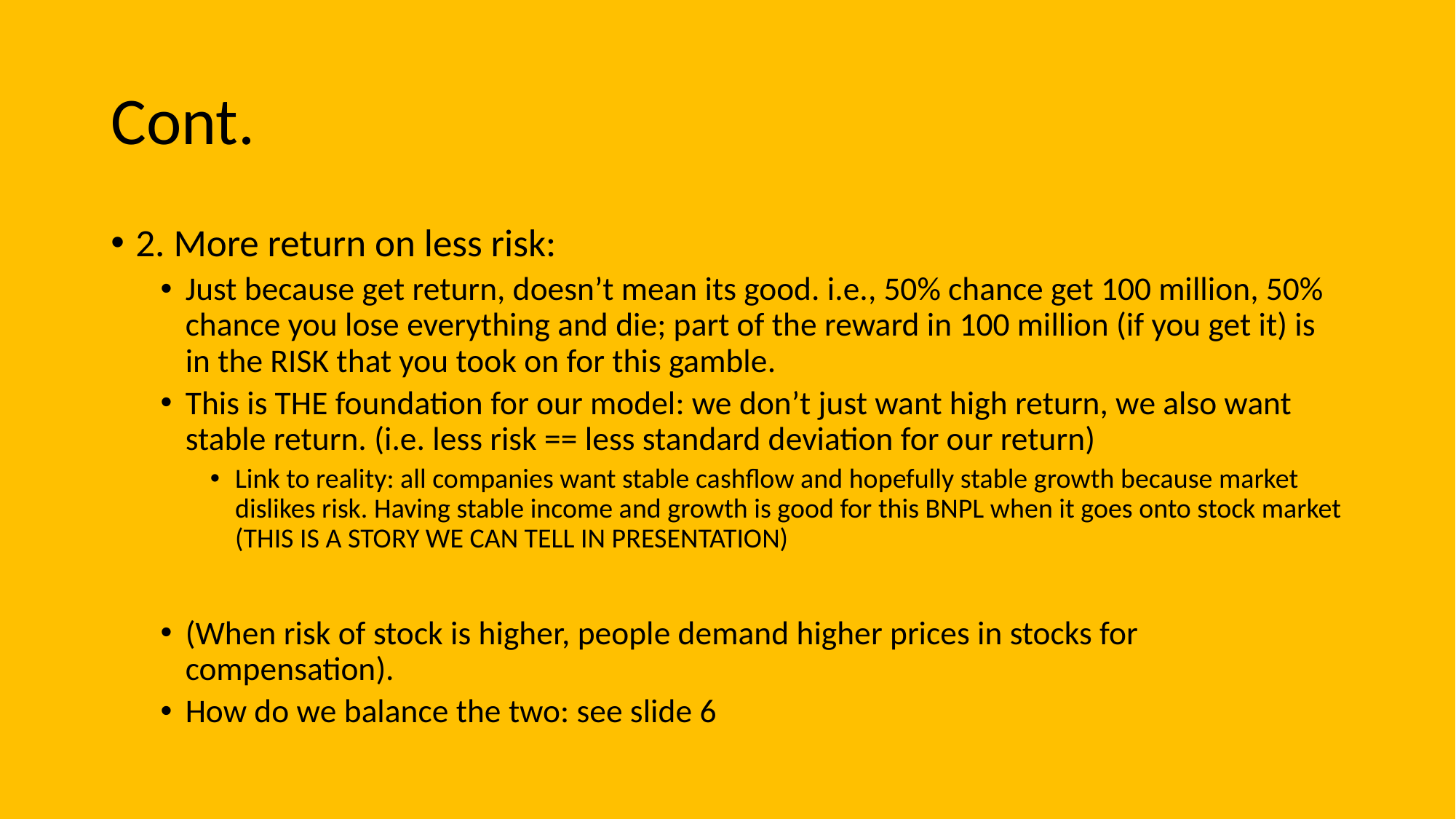

# Cont.
2. More return on less risk:
Just because get return, doesn’t mean its good. i.e., 50% chance get 100 million, 50% chance you lose everything and die; part of the reward in 100 million (if you get it) is in the RISK that you took on for this gamble.
This is THE foundation for our model: we don’t just want high return, we also want stable return. (i.e. less risk == less standard deviation for our return)
Link to reality: all companies want stable cashflow and hopefully stable growth because market dislikes risk. Having stable income and growth is good for this BNPL when it goes onto stock market (THIS IS A STORY WE CAN TELL IN PRESENTATION)

(When risk of stock is higher, people demand higher prices in stocks for compensation).
How do we balance the two: see slide 6